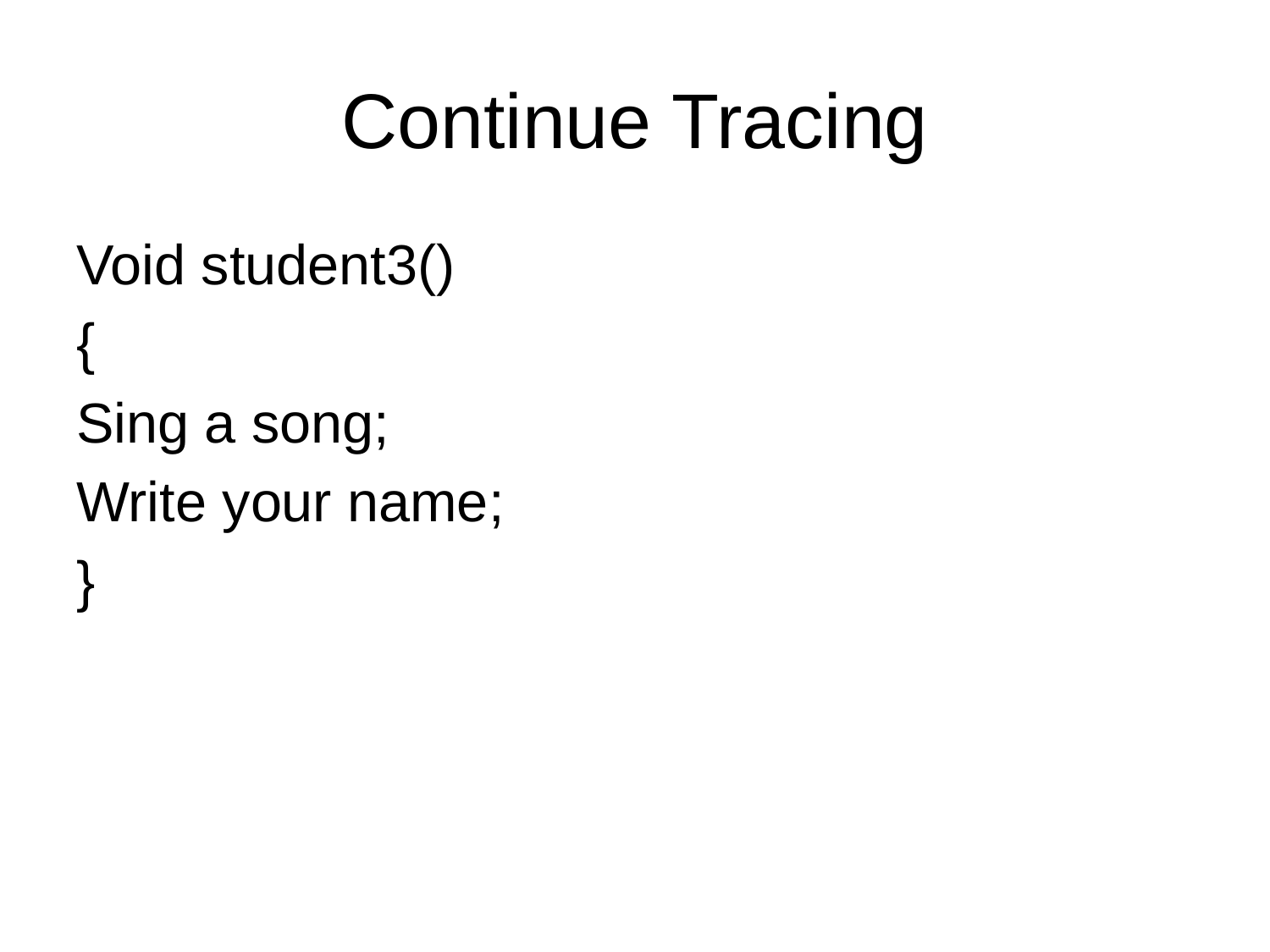

# Continue Tracing
Void student3()
{
Sing a song;
Write your name;
}